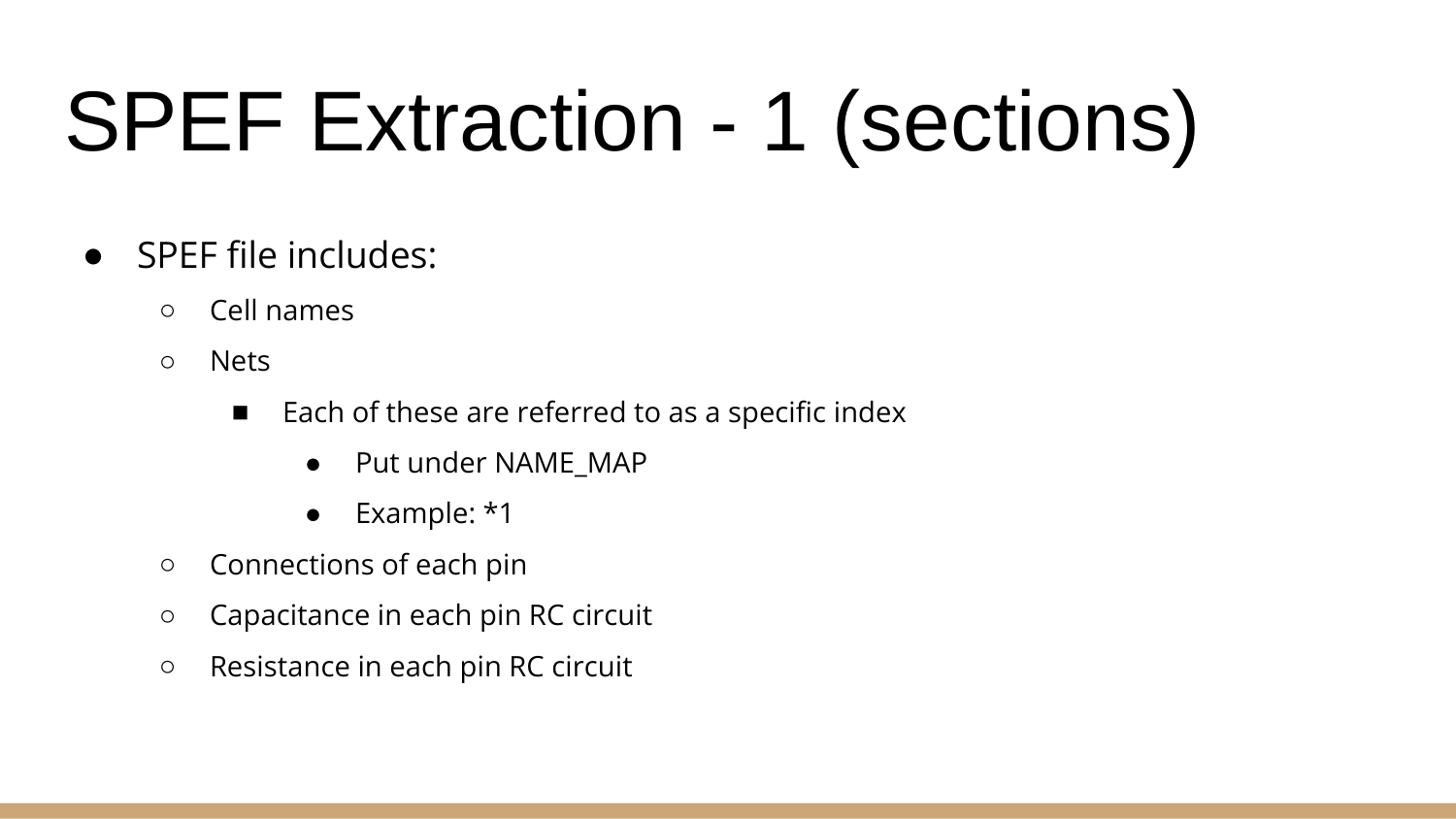

# SPEF Extraction - 1 (sections)
SPEF file includes:
Cell names
Nets
Each of these are referred to as a specific index
Put under NAME_MAP
Example: *1
Connections of each pin
Capacitance in each pin RC circuit
Resistance in each pin RC circuit